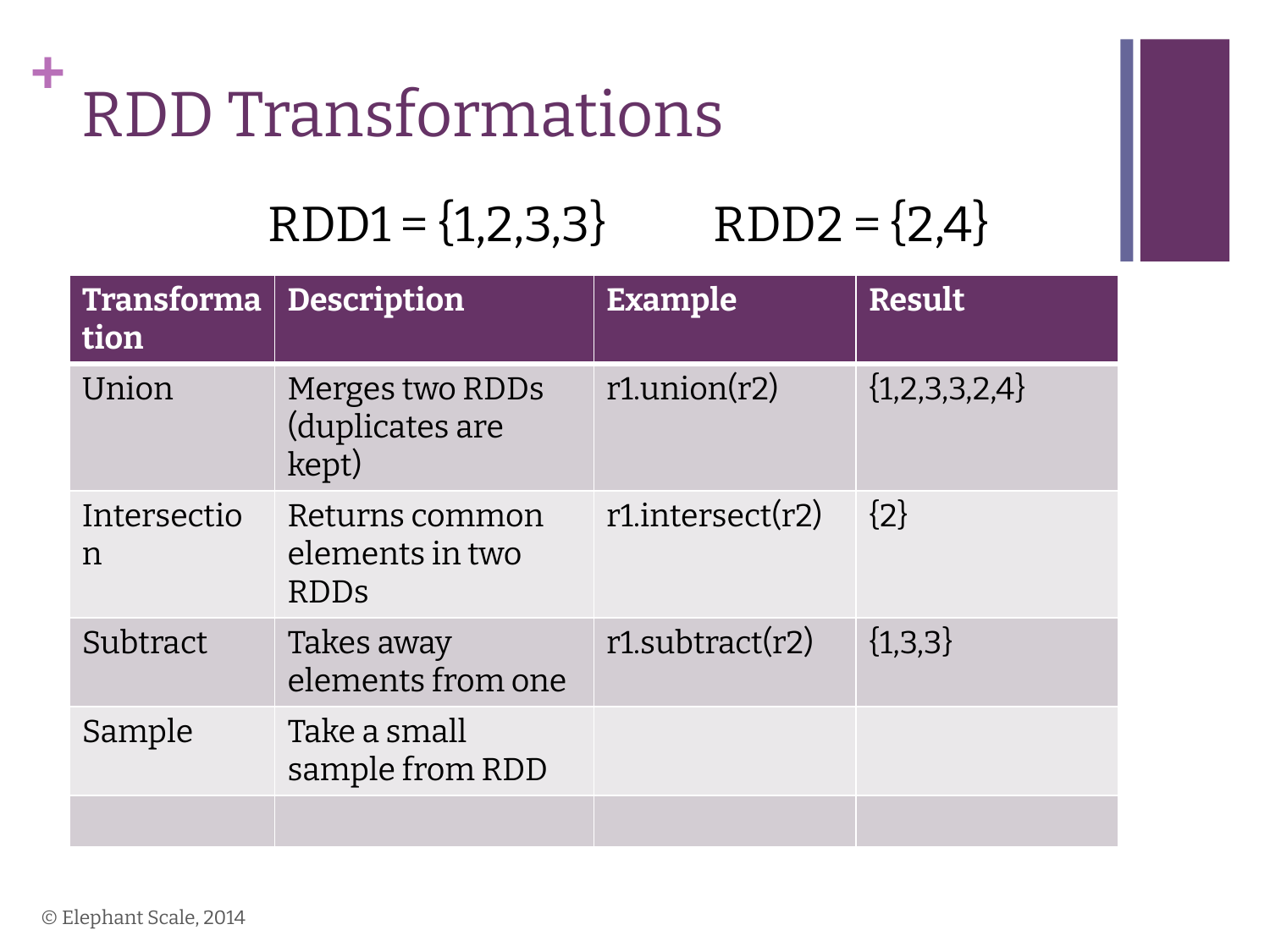

# RDD Transformations
RDD1 = {1,2,3,3}
RDD2 = {2,4}
| Transformation | Description | Example | Result |
| --- | --- | --- | --- |
| Union | Merges two RDDs (duplicates are kept) | r1.union(r2) | {1,2,3,3,2,4} |
| Intersection | Returns common elements in two RDDs | r1.intersect(r2) | {2} |
| Subtract | Takes away elements from one | r1.subtract(r2) | {1,3,3} |
| Sample | Take a small sample from RDD |  |  |
|  |  |  |  |
© Elephant Scale, 2014